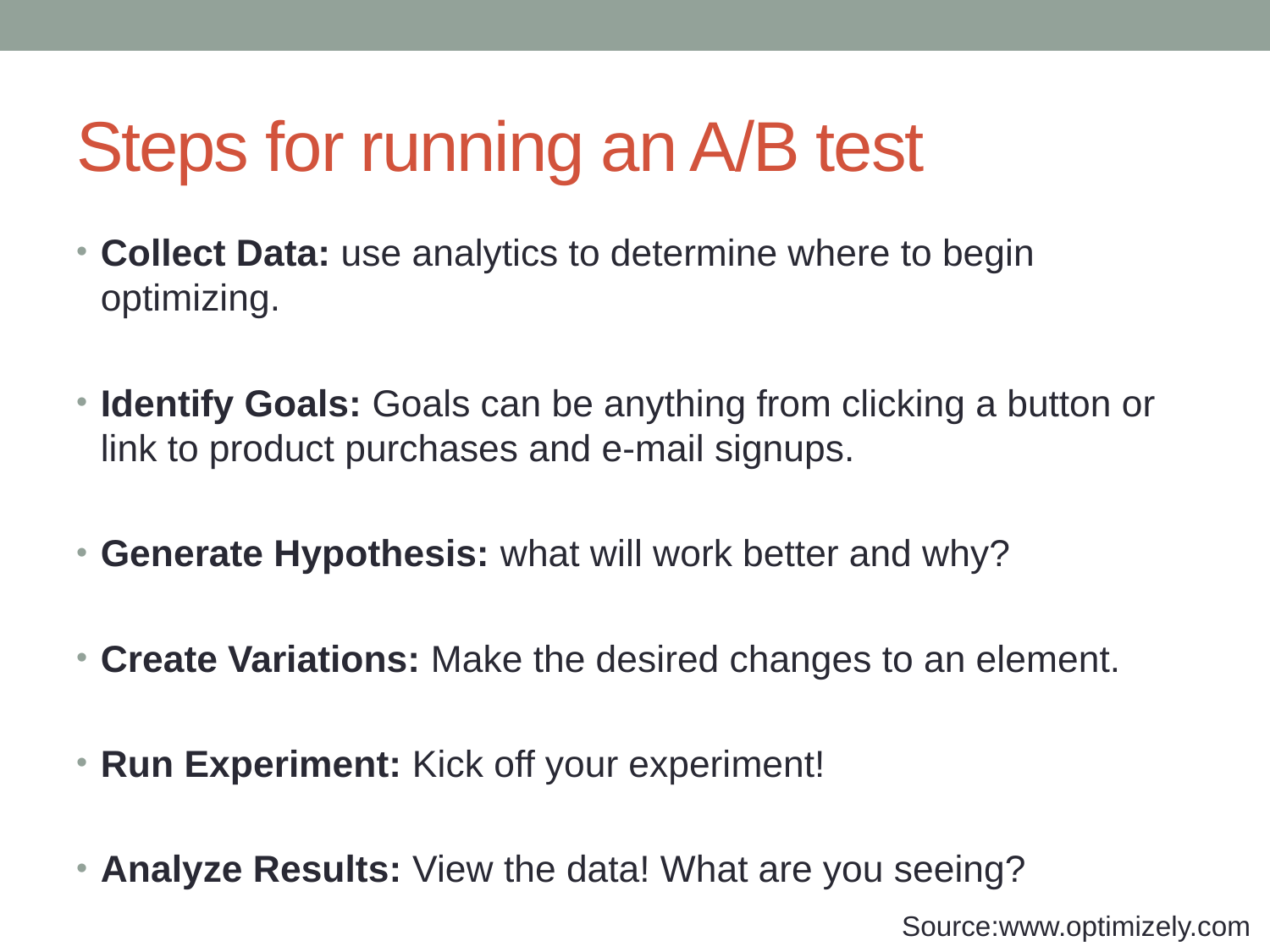

# Steps for running an A/B test
Collect Data: use analytics to determine where to begin optimizing.

Identify Goals: Goals can be anything from clicking a button or link to product purchases and e-mail signups.

Generate Hypothesis: what will work better and why?

Create Variations: Make the desired changes to an element.

Run Experiment: Kick off your experiment!

Analyze Results: View the data! What are you seeing?
Source:www.optimizely.com